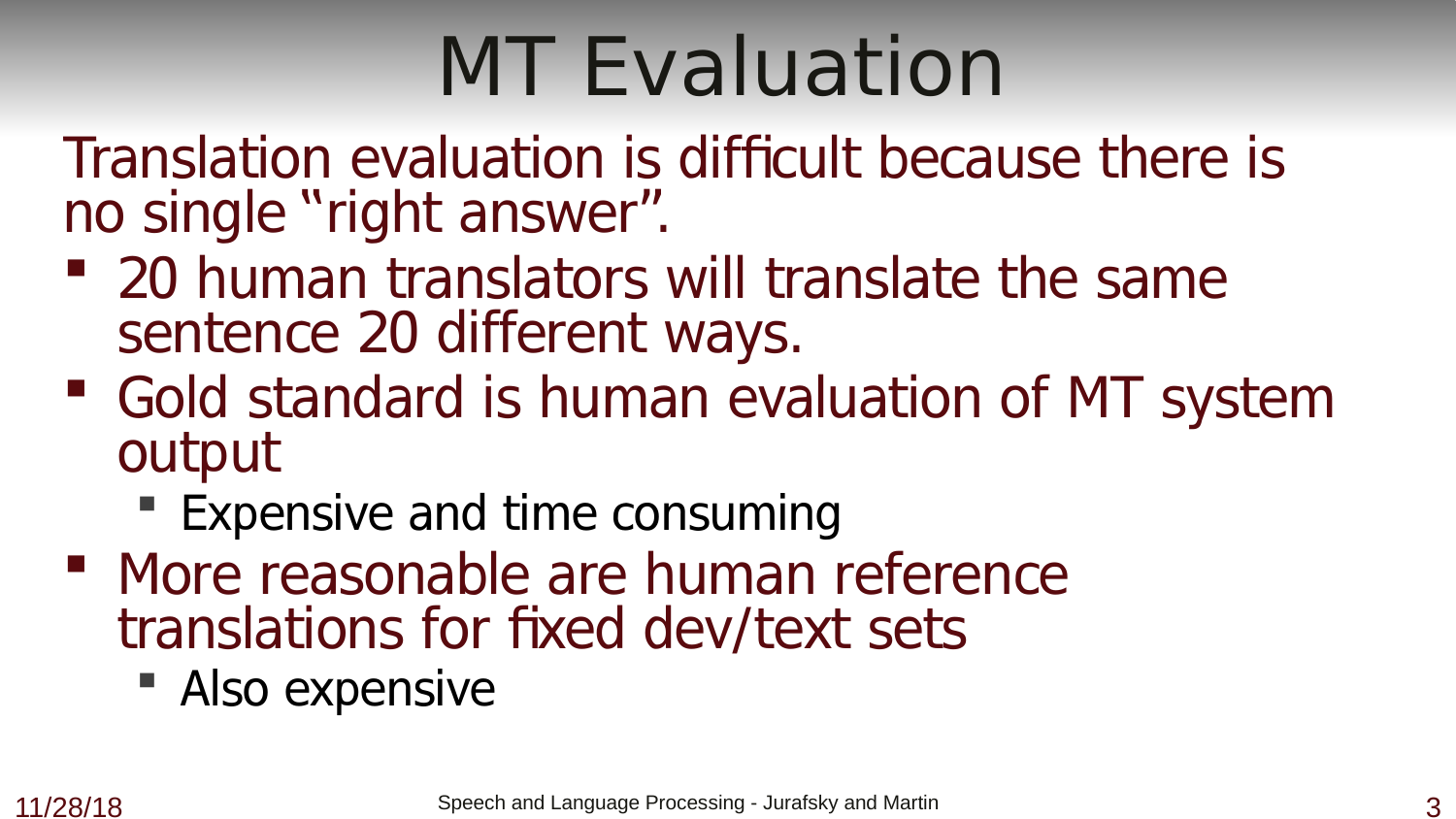

# MT Evaluation
Translation evaluation is difficult because there is no single “right answer”.
20 human translators will translate the same sentence 20 different ways.
Gold standard is human evaluation of MT system output
Expensive and time consuming
More reasonable are human reference translations for fixed dev/text sets
Also expensive
11/28/18
                                         Speech and Language Processing - Jurafsky and Martin
3